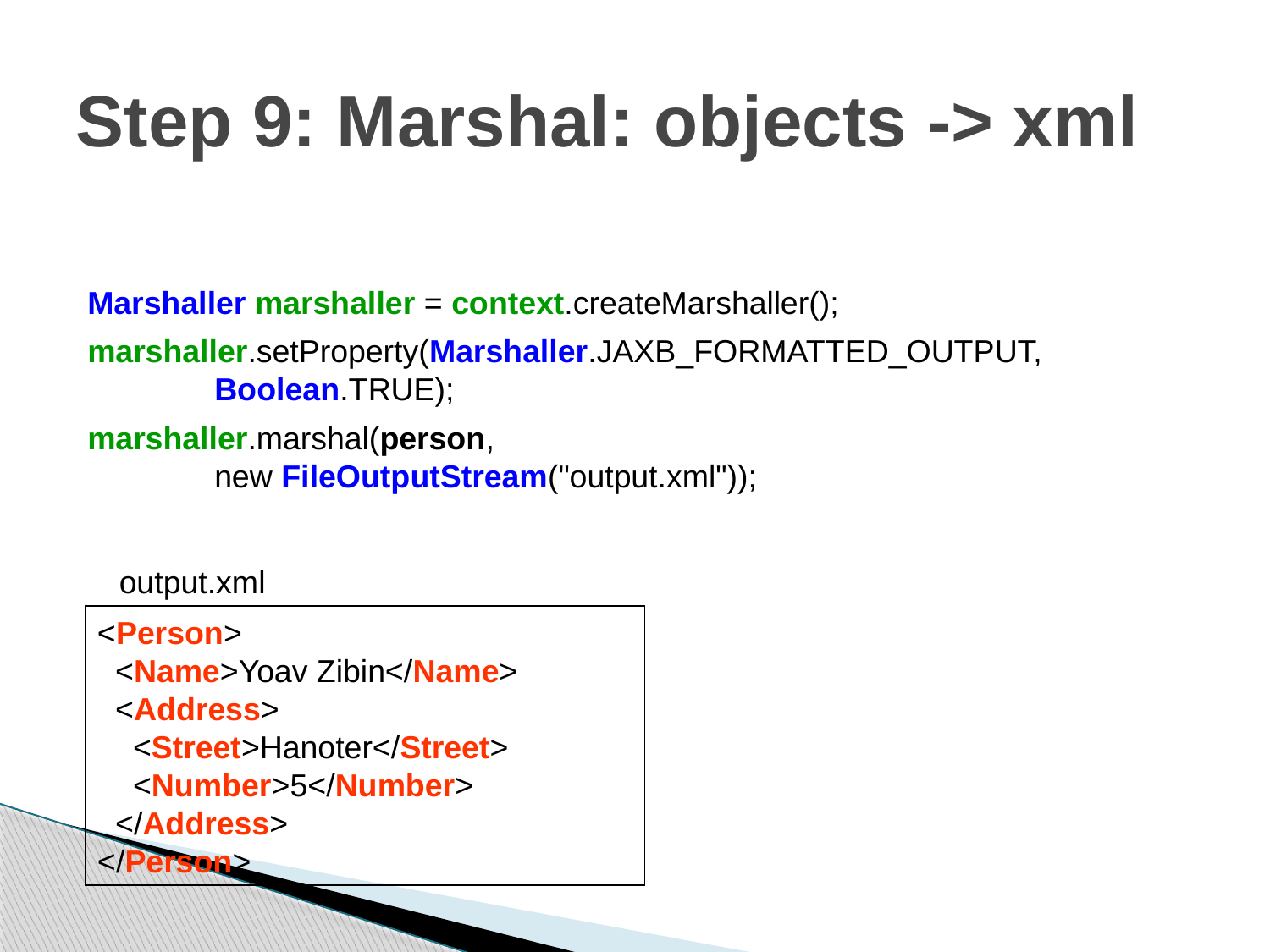

# Step 9: Marshal: objects -> xml
Marshaller marshaller = context.createMarshaller();
marshaller.setProperty(Marshaller.JAXB_FORMATTED_OUTPUT,
	Boolean.TRUE);
marshaller.marshal(person,
	new FileOutputStream("output.xml"));
output.xml
<Person>
  <Name>Yoav Zibin</Name>
  <Address>
    <Street>Hanoter</Street>
    <Number>5</Number>
  </Address>
</Person>